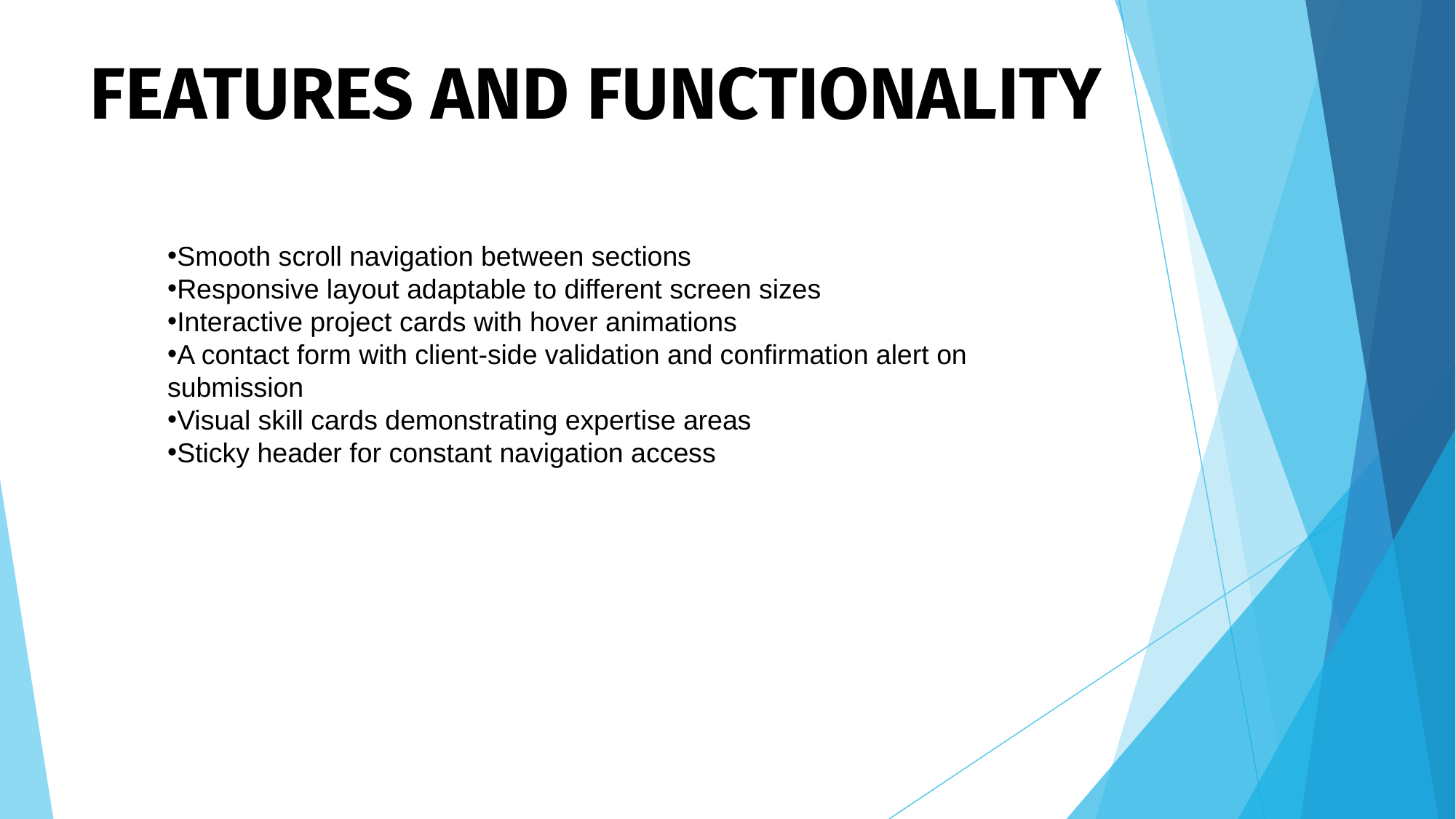

# FEATURES AND FUNCTIONALITY
Smooth scroll navigation between sections
Responsive layout adaptable to different screen sizes
Interactive project cards with hover animations
A contact form with client-side validation and confirmation alert on submission
Visual skill cards demonstrating expertise areas
Sticky header for constant navigation access